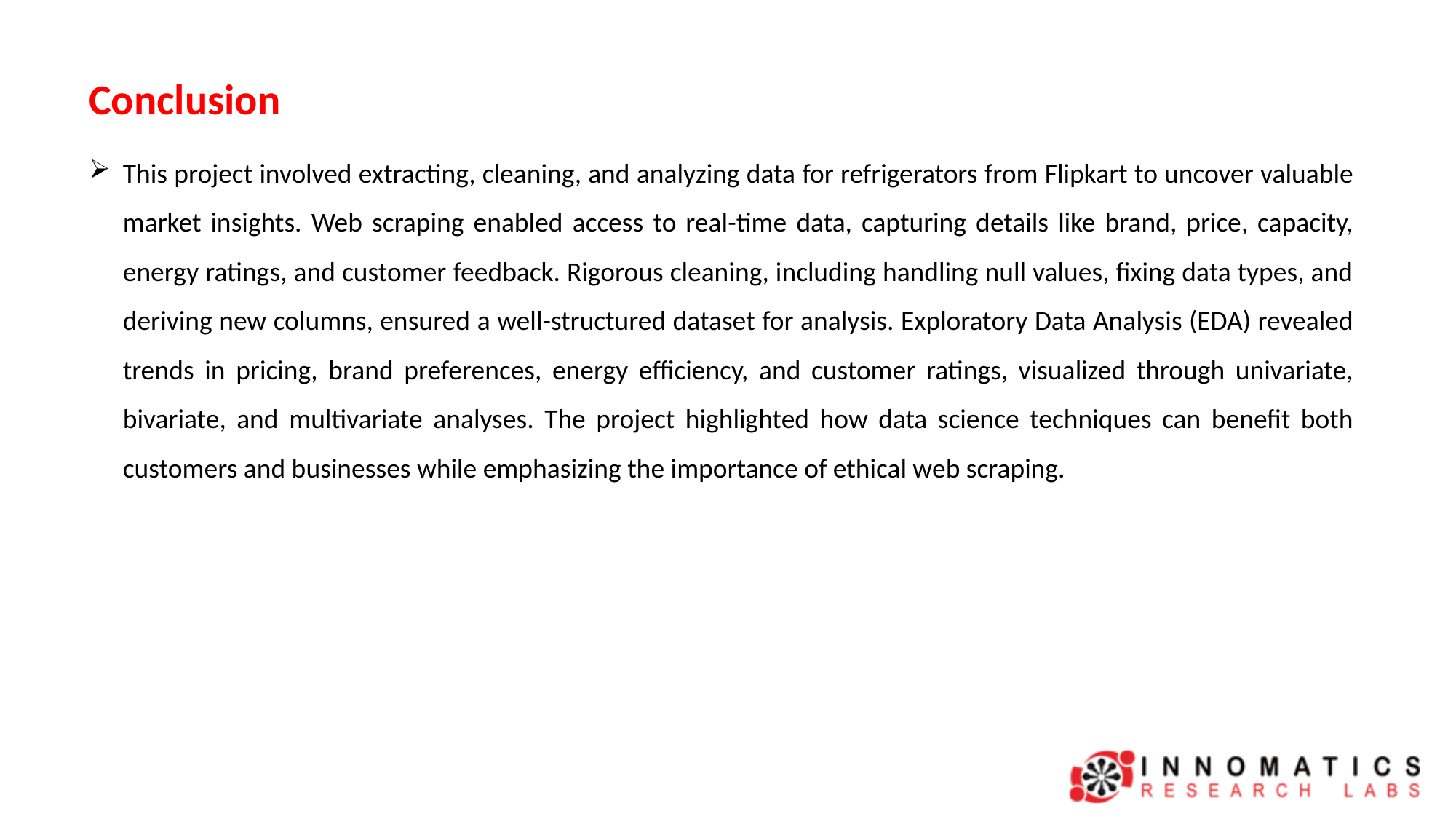

Conclusion
This project involved extracting, cleaning, and analyzing data for refrigerators from Flipkart to uncover valuable market insights. Web scraping enabled access to real-time data, capturing details like brand, price, capacity, energy ratings, and customer feedback. Rigorous cleaning, including handling null values, fixing data types, and deriving new columns, ensured a well-structured dataset for analysis. Exploratory Data Analysis (EDA) revealed trends in pricing, brand preferences, energy efficiency, and customer ratings, visualized through univariate, bivariate, and multivariate analyses. The project highlighted how data science techniques can benefit both customers and businesses while emphasizing the importance of ethical web scraping.